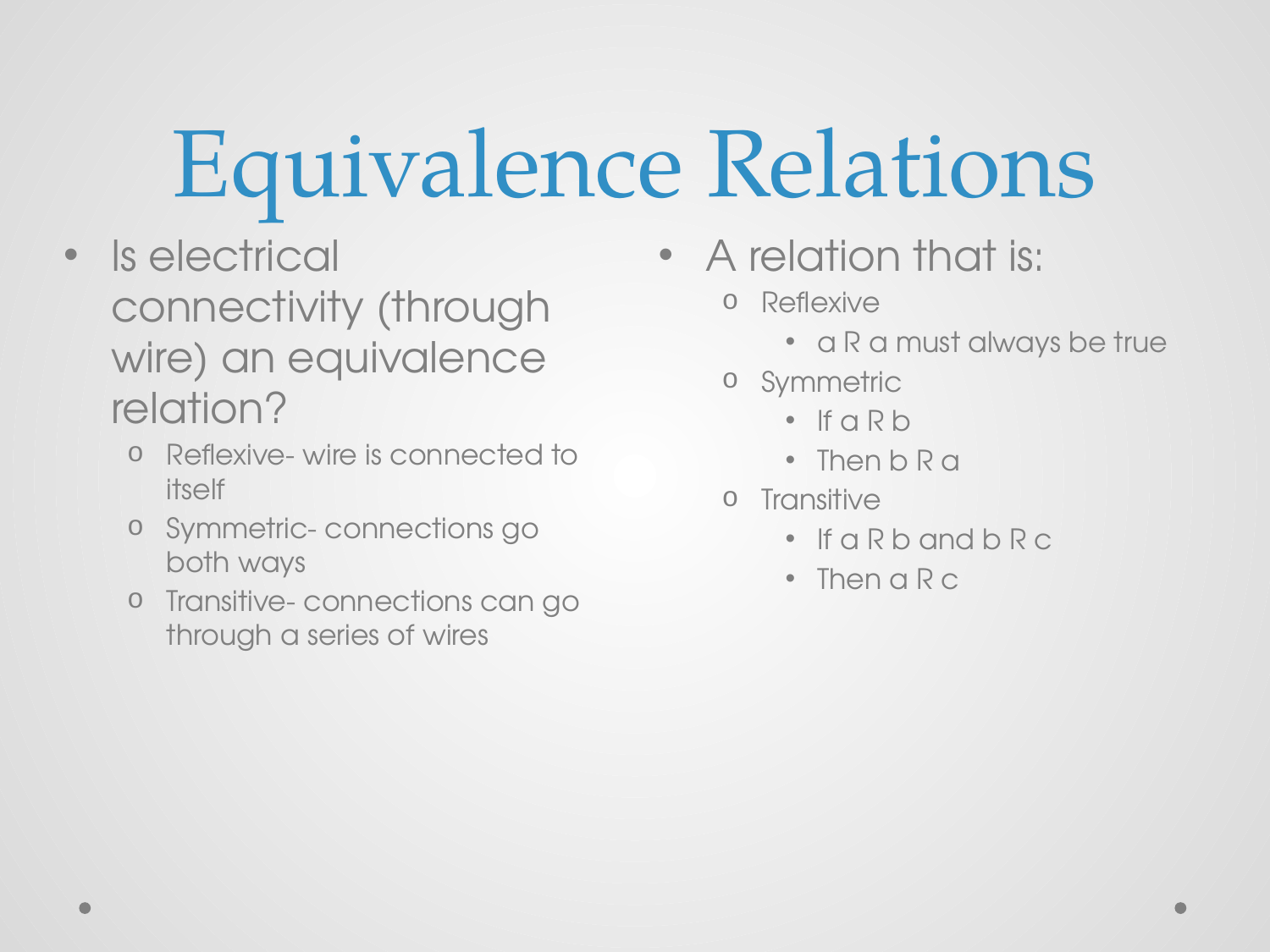

# Equivalence Relations
Is electrical connectivity (through wire) an equivalence relation?
Reflexive- wire is connected to itself
Symmetric- connections go both ways
Transitive- connections can go through a series of wires

A relation that is:
Reflexive
a R a must always be true
Symmetric
If a R b
Then b R a
Transitive
If a R b and b R c
Then a R c